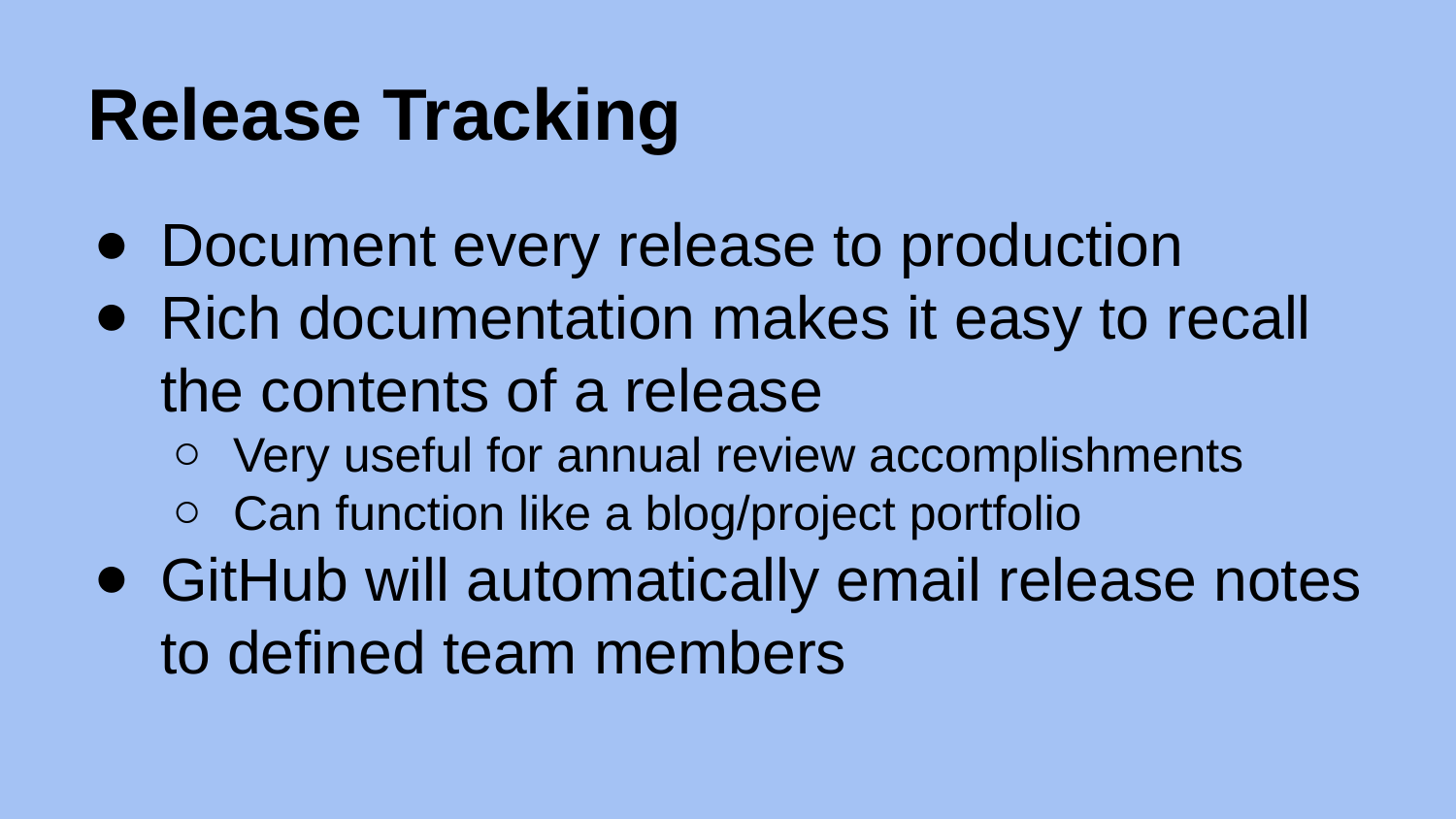

# Release Tracking
Document every release to production
Rich documentation makes it easy to recall the contents of a release
Very useful for annual review accomplishments
Can function like a blog/project portfolio
GitHub will automatically email release notes to defined team members